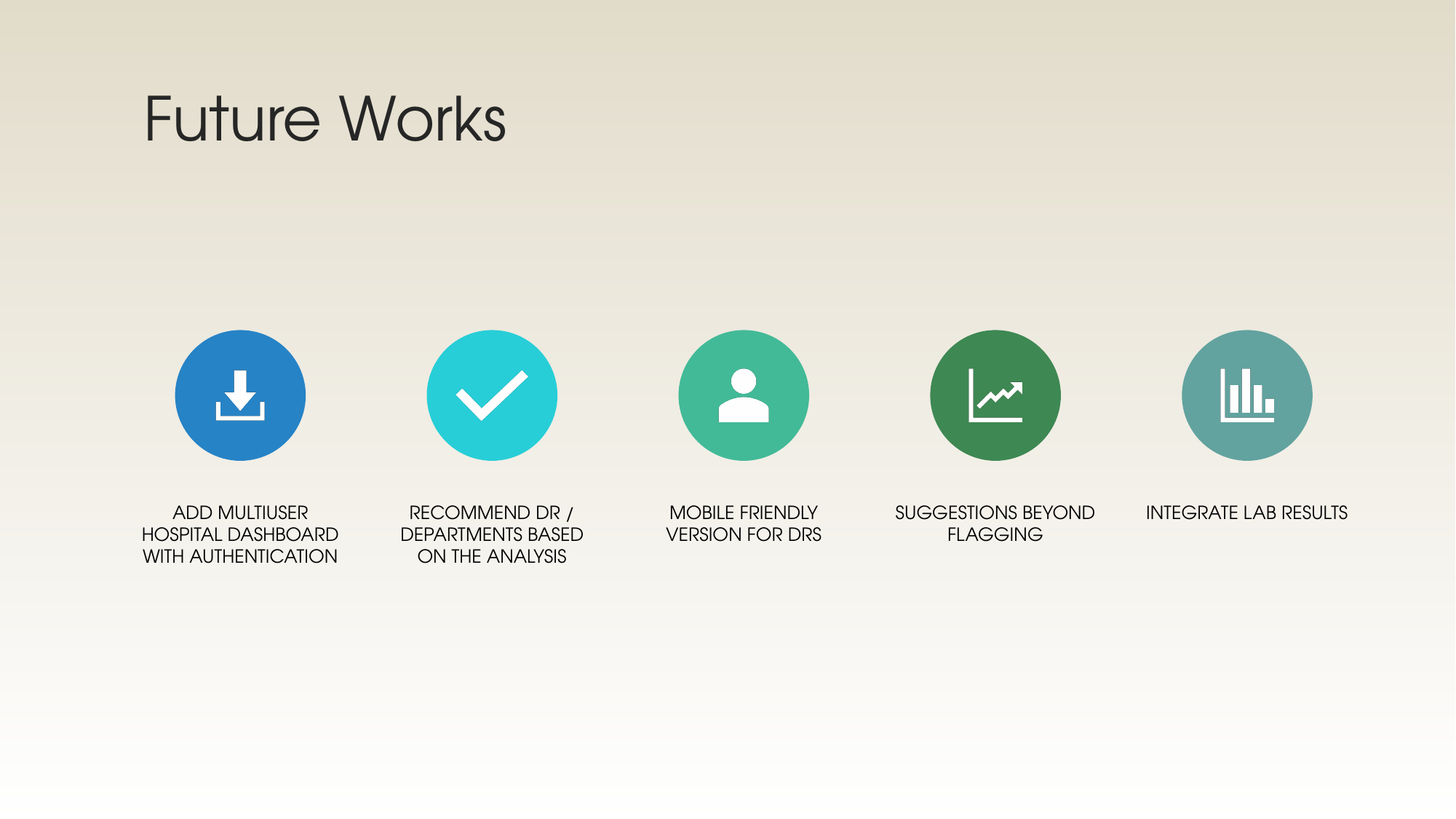

# Future Works
Add Multiuser hospital dashboard with authentication
Recommend dr / departments based on the analysis
Mobile friendly version for drs
Suggestions beyond flagging
Integrate lab results